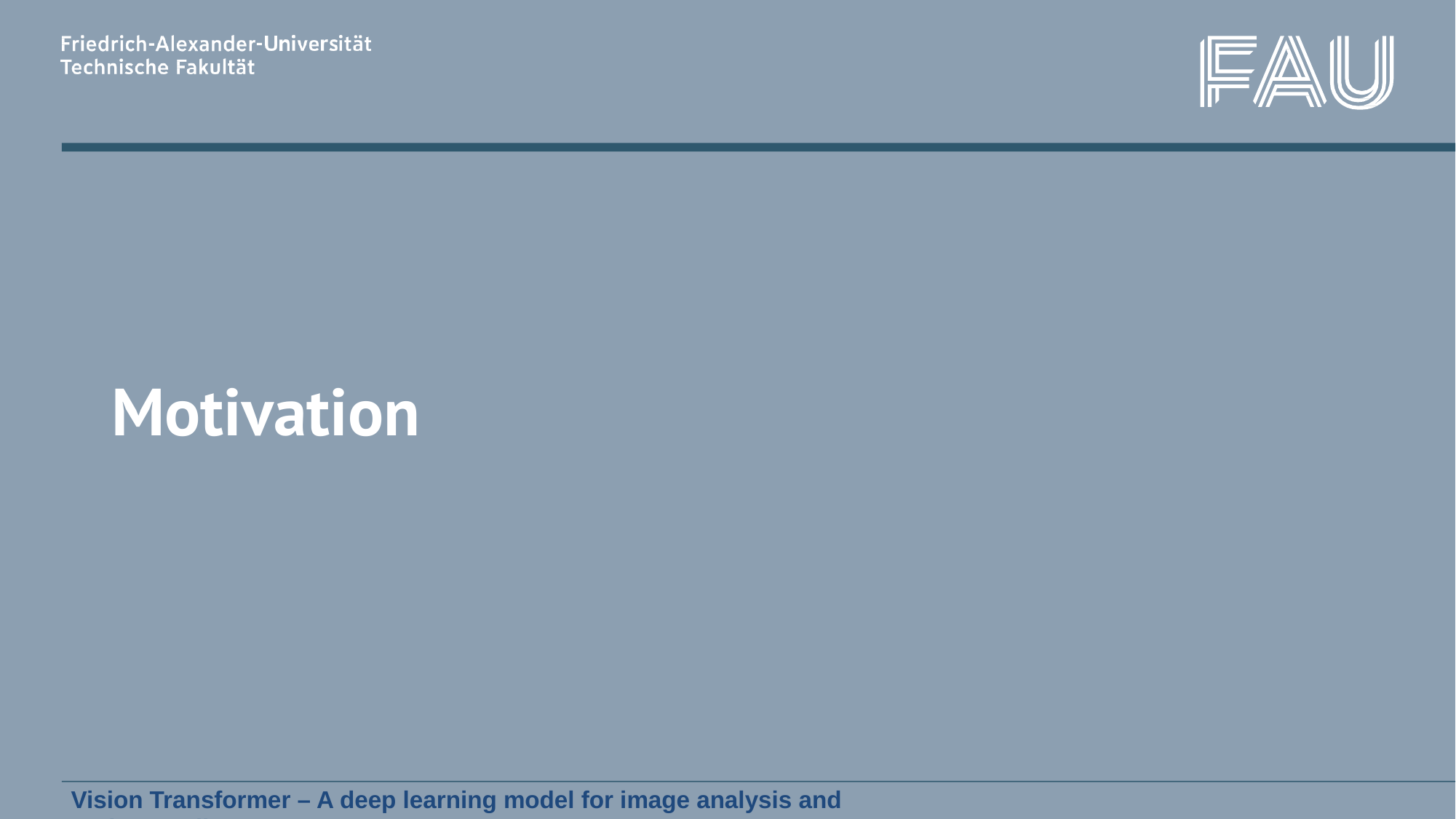

# Motivation
Vision Transformer – A deep learning model for image analysis and understanding